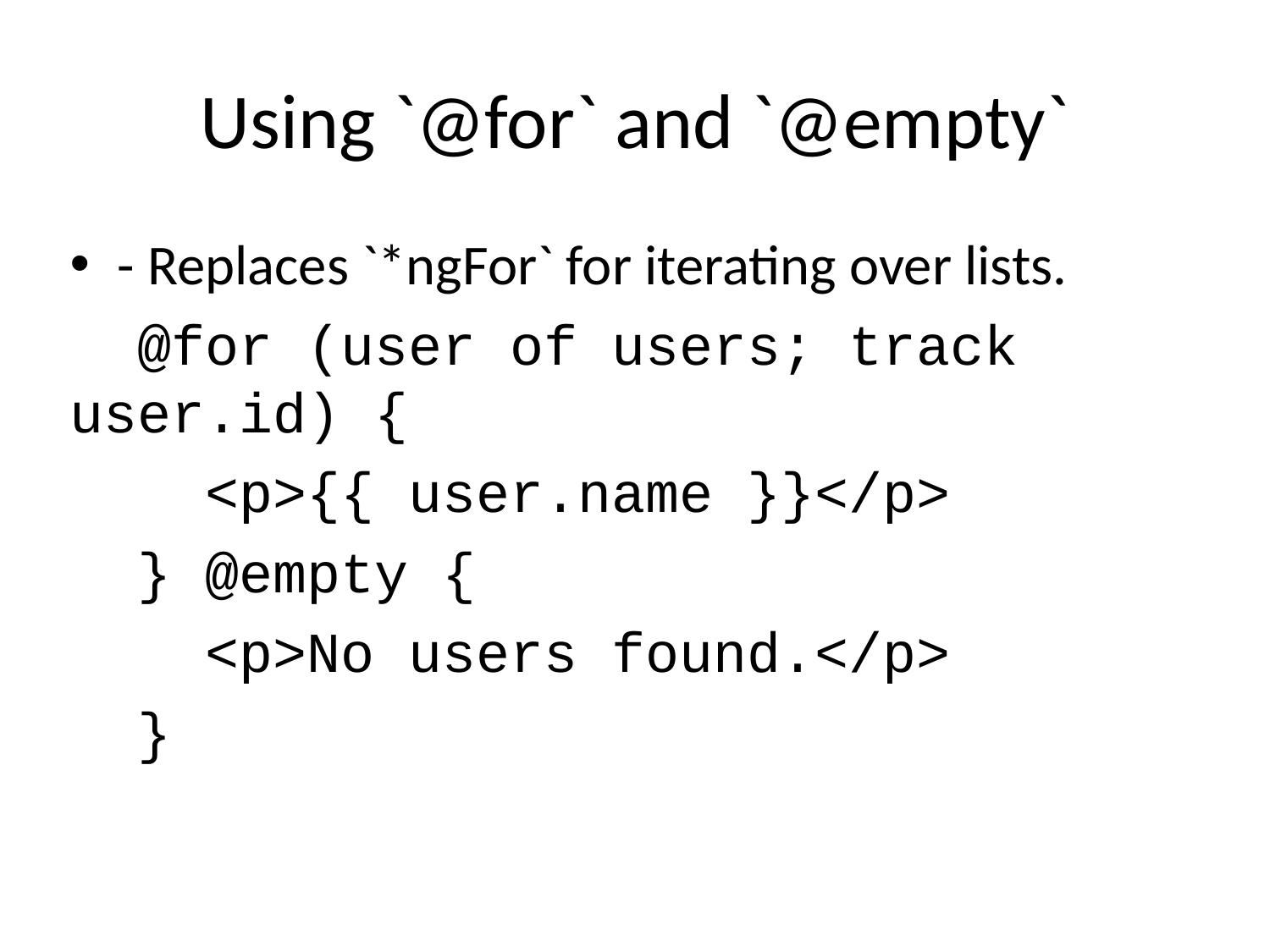

# Using `@for` and `@empty`
- Replaces `*ngFor` for iterating over lists.
  @for (user of users; track user.id) {
    <p>{{ user.name }}</p>
  } @empty {
    <p>No users found.</p>
  }